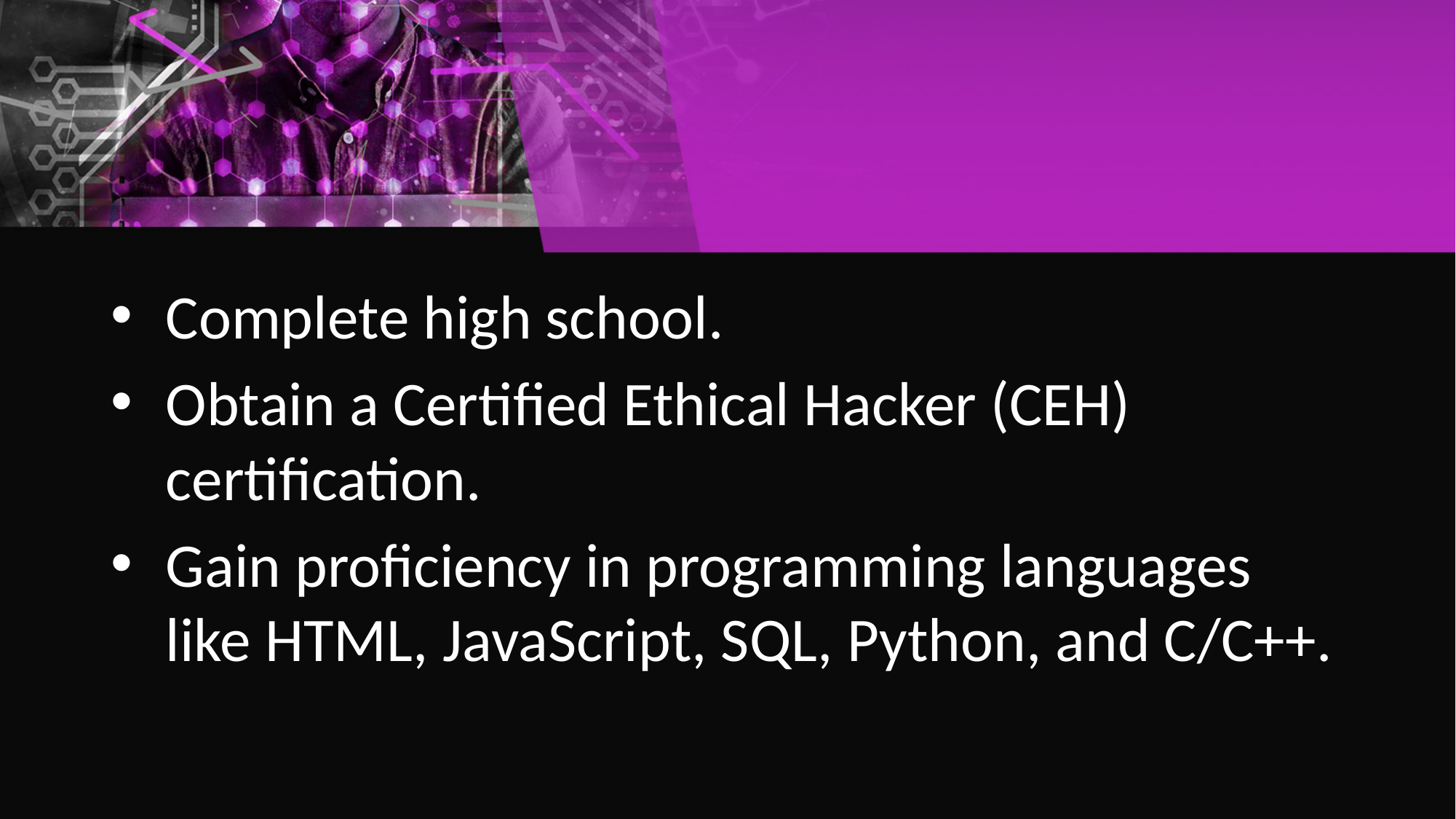

Complete high school.
Obtain a Certified Ethical Hacker (CEH) certification.
Gain proficiency in programming languages like HTML, JavaScript, SQL, Python, and C/C++.